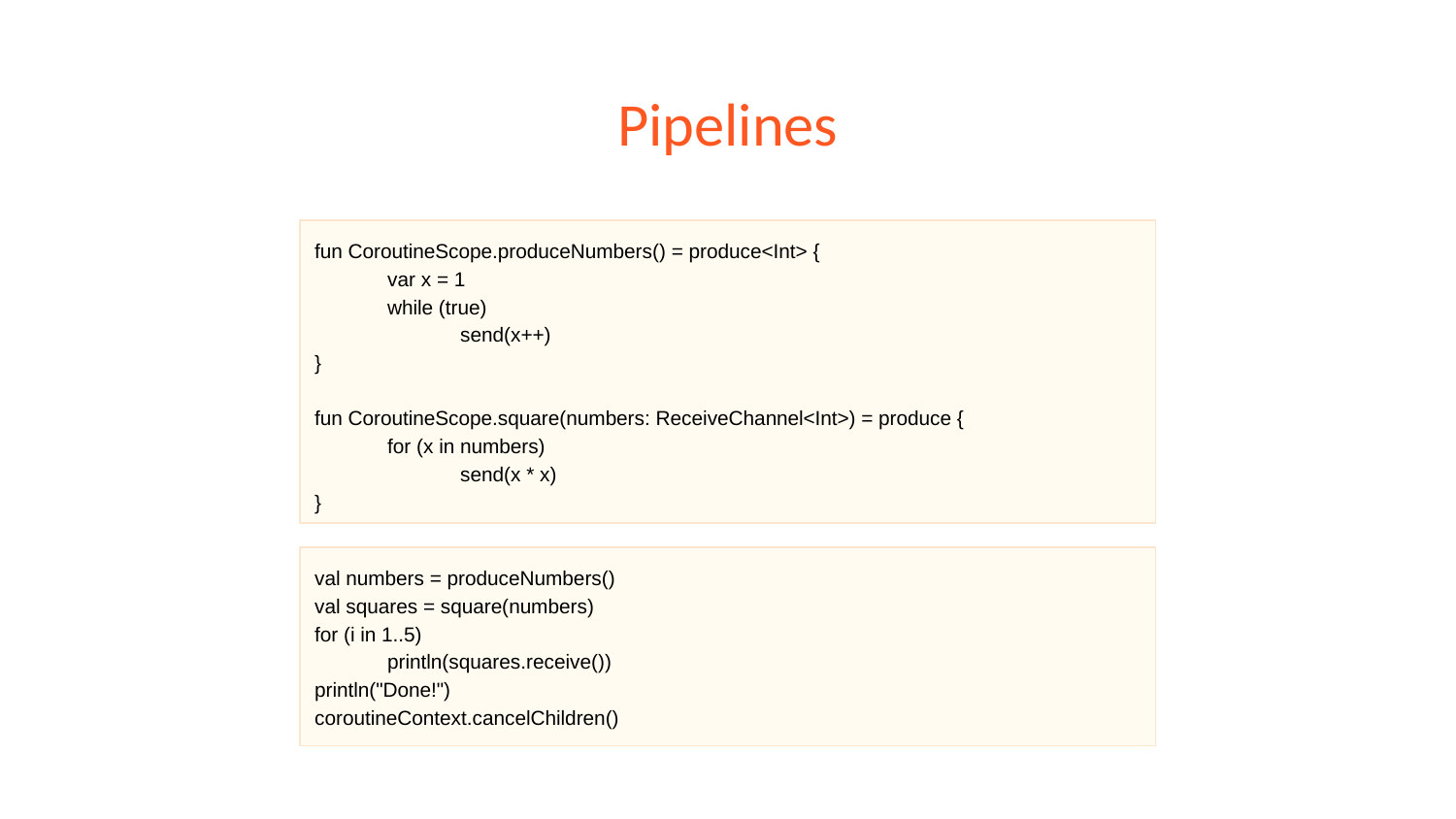

# Pipelines
fun CoroutineScope.produceNumbers() = produce<Int> {
var x = 1
while (true)
send(x++)
}

fun CoroutineScope.square(numbers: ReceiveChannel<Int>) = produce {
for (x in numbers)
send(x * x)
}

val numbers = produceNumbers()
val squares = square(numbers)
for (i in 1..5)
println(squares.receive())
println("Done!")
coroutineContext.cancelChildren()